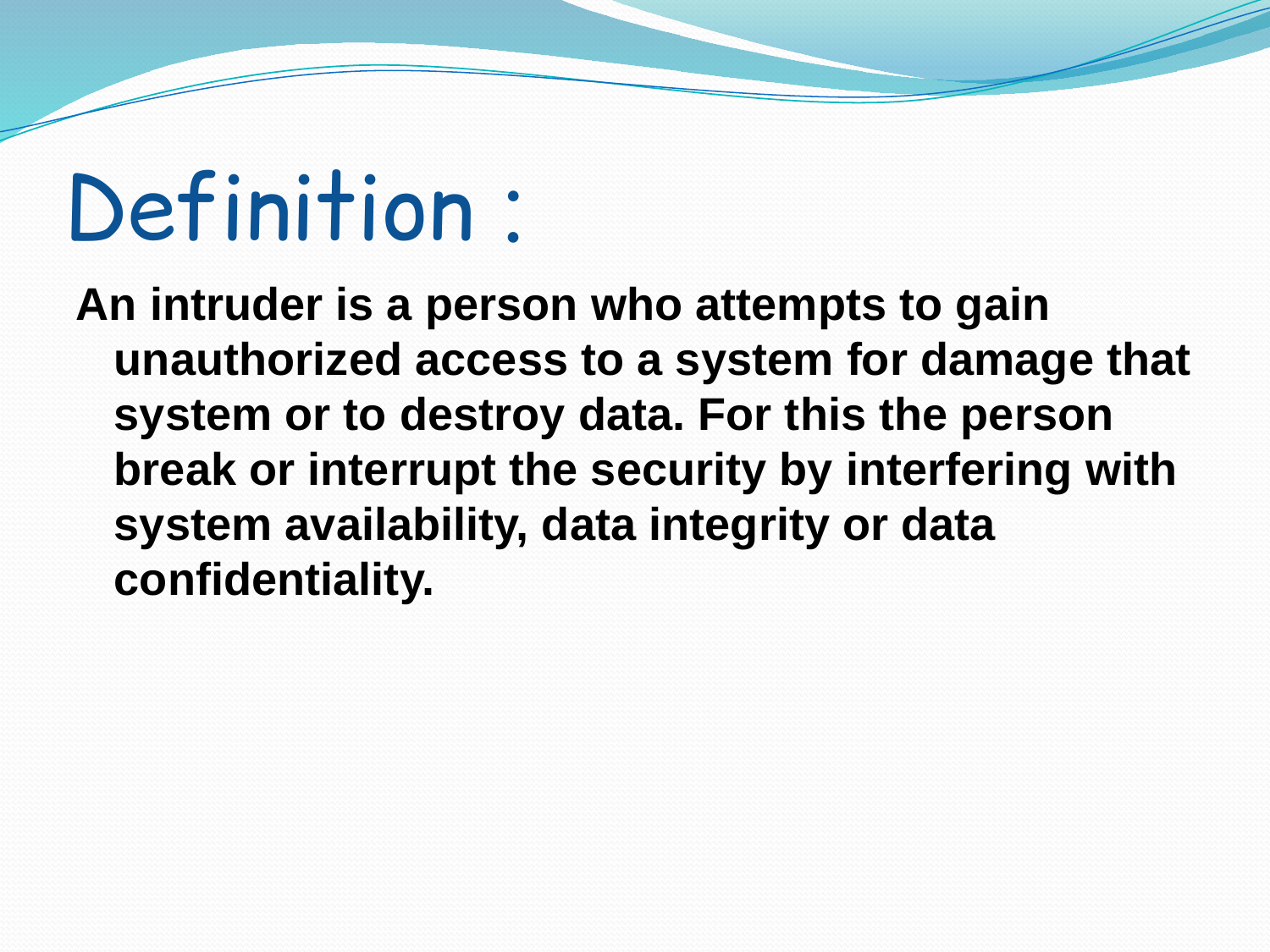

# Definition :
An intruder is a person who attempts to gain unauthorized access to a system for damage that system or to destroy data. For this the person break or interrupt the security by interfering with system availability, data integrity or data confidentiality.